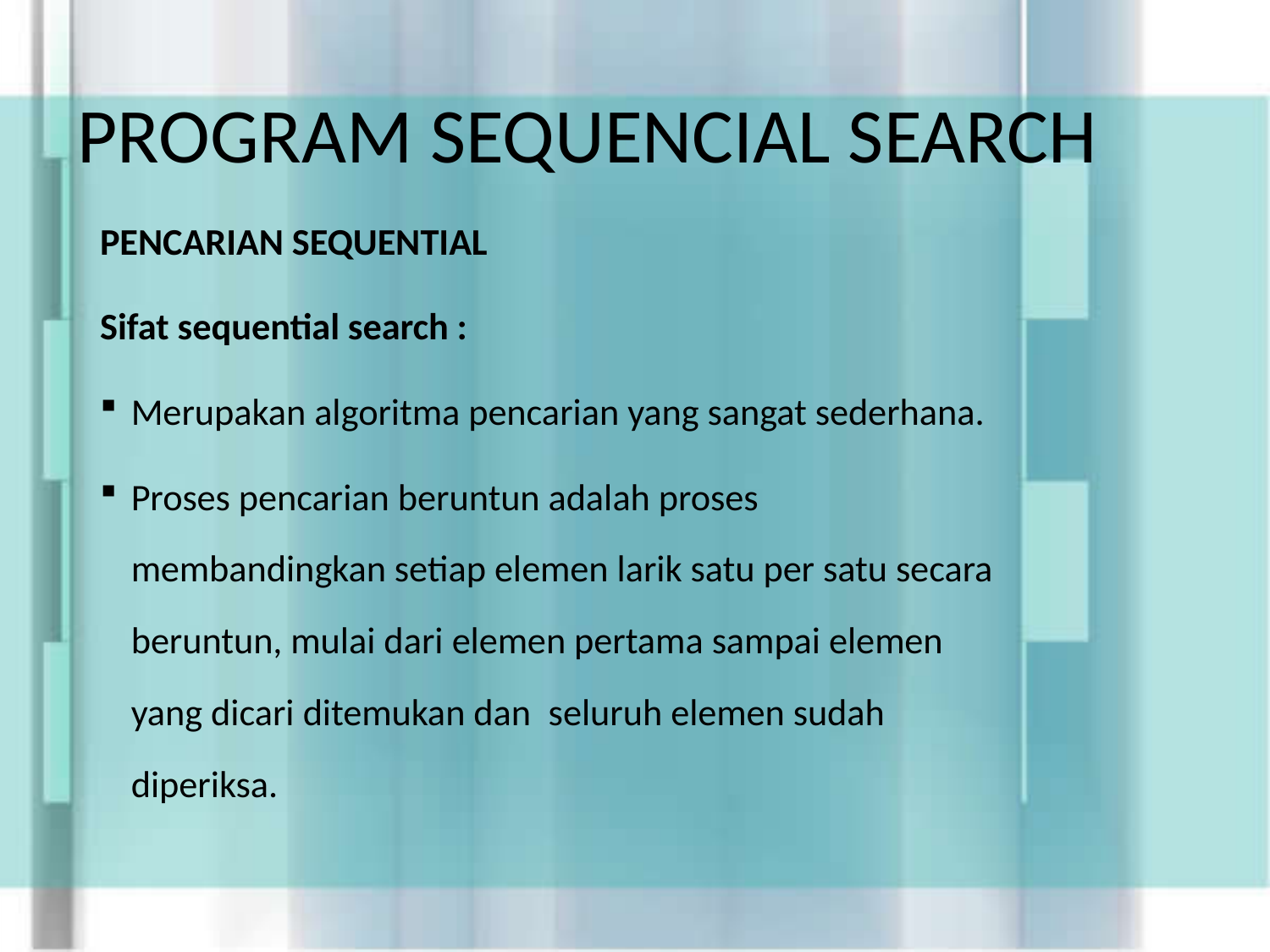

# PROGRAM SEQUENCIAL SEARCH
PENCARIAN SEQUENTIAL
Sifat sequential search :
Merupakan algoritma pencarian yang sangat sederhana.
Proses pencarian beruntun adalah proses membandingkan setiap elemen larik satu per satu secara beruntun, mulai dari elemen pertama sampai elemen yang dicari ditemukan dan  seluruh elemen sudah diperiksa.